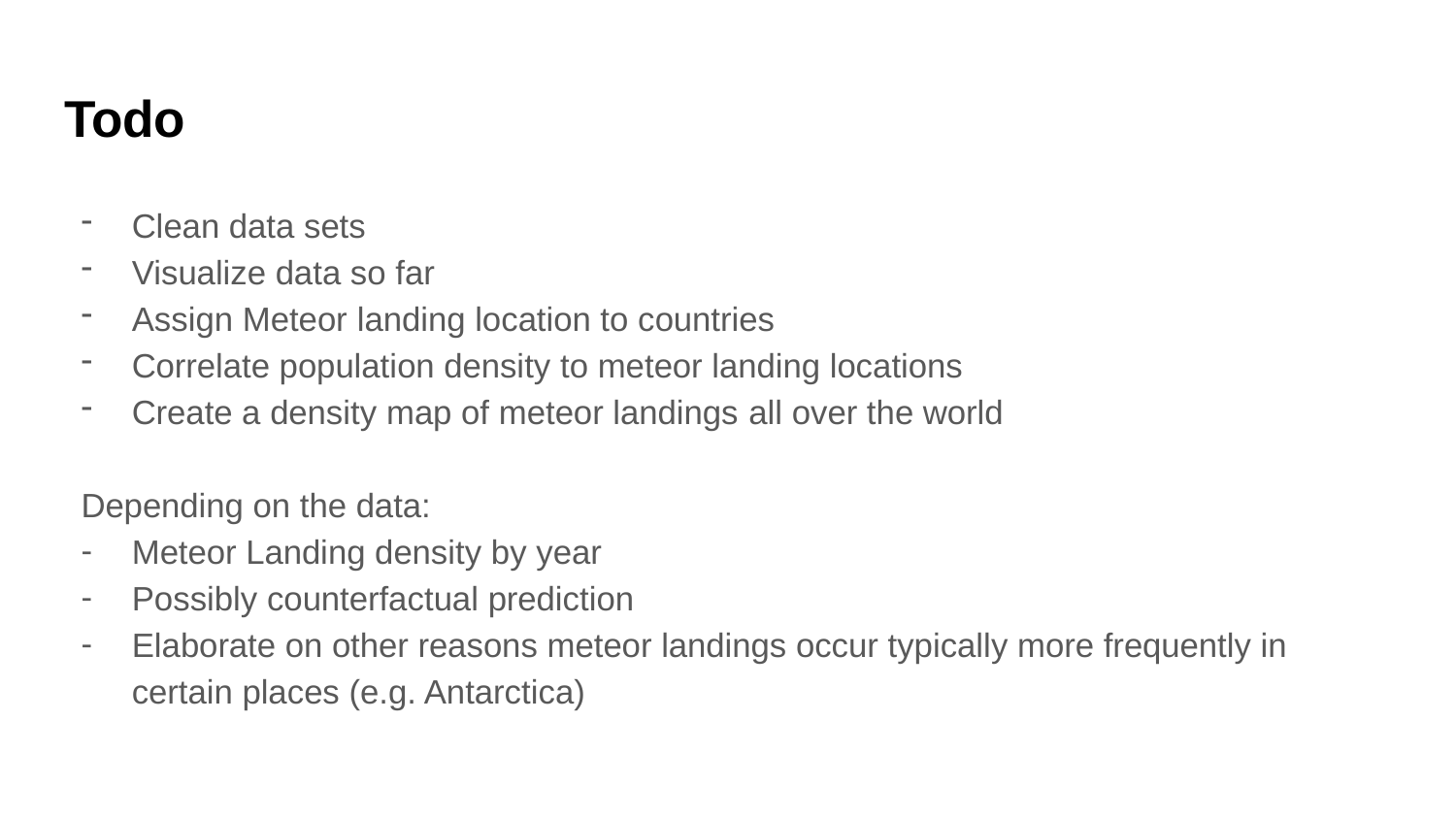

# Todo
Clean data sets
Visualize data so far
Assign Meteor landing location to countries
Correlate population density to meteor landing locations
Create a density map of meteor landings all over the world

Depending on the data:
Meteor Landing density by year
Possibly counterfactual prediction
Elaborate on other reasons meteor landings occur typically more frequently in certain places (e.g. Antarctica)